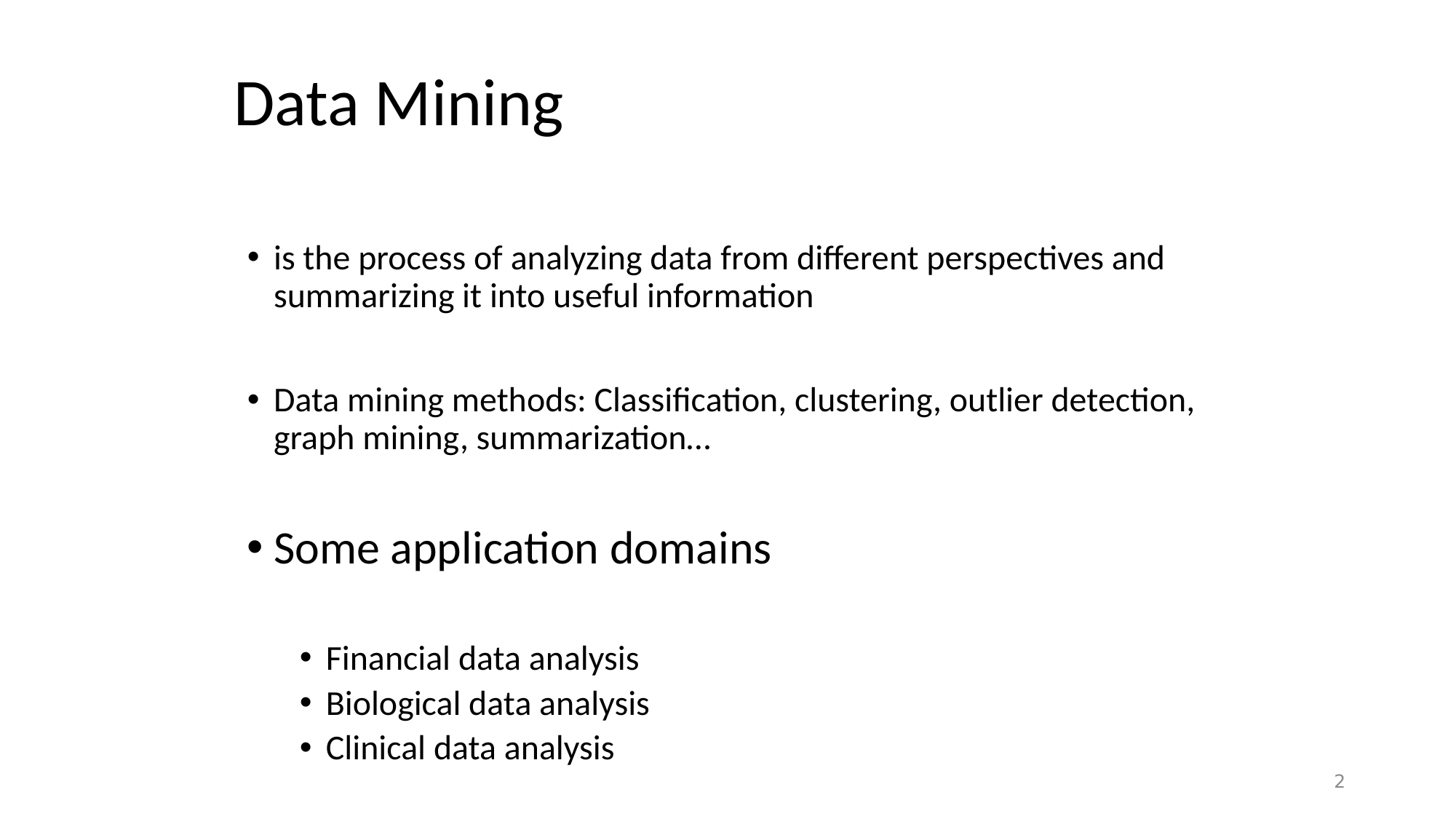

# Data Mining

is the process of analyzing data from different perspectives and summarizing it into useful information

Data mining methods: Classification, clustering, outlier detection, graph mining, summarization…

Some application domains

Financial data analysis
Biological data analysis
Clinical data analysis

2